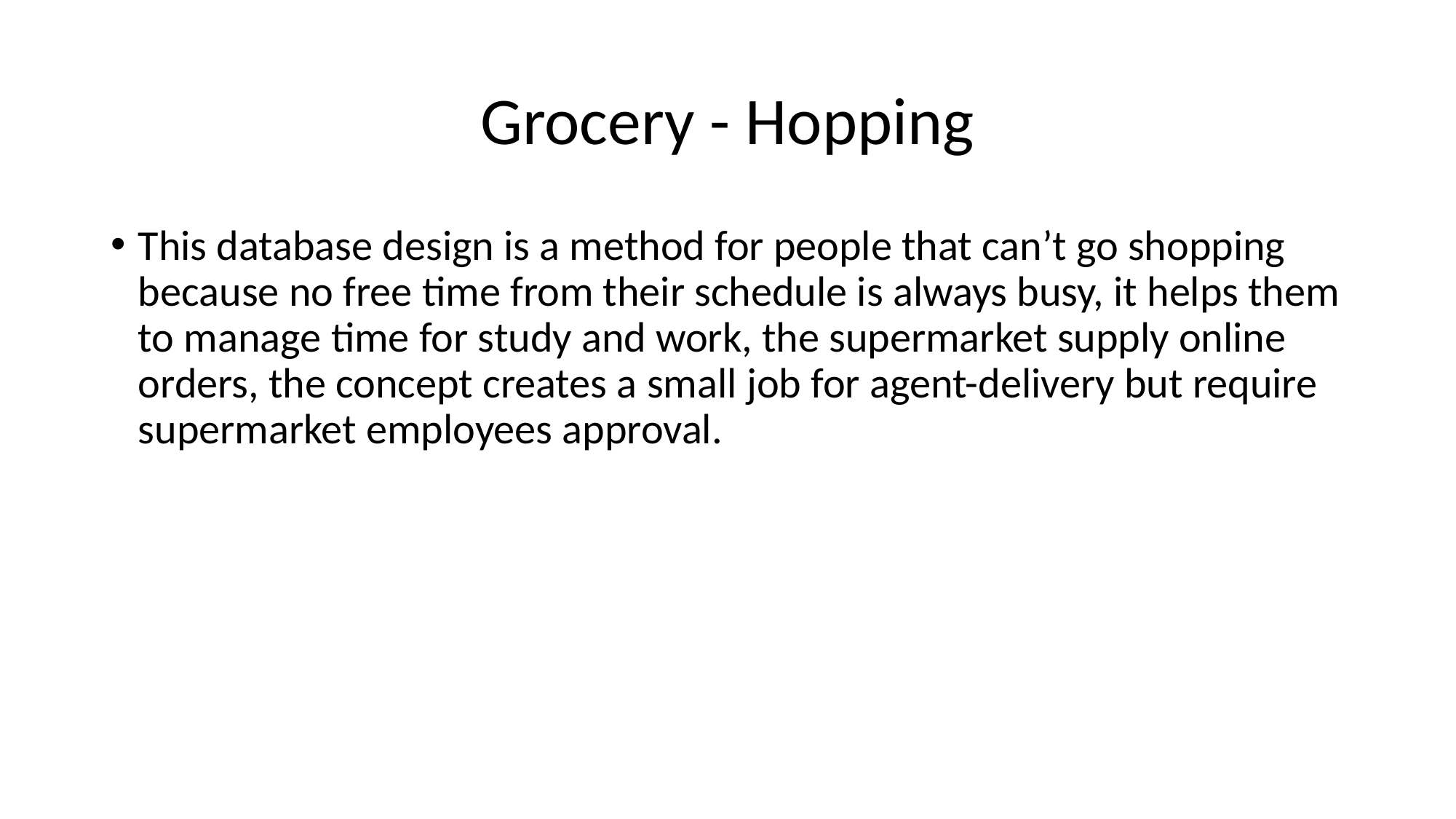

# Grocery - Hopping
This database design is a method for people that can’t go shopping because no free time from their schedule is always busy, it helps them to manage time for study and work, the supermarket supply online orders, the concept creates a small job for agent-delivery but require supermarket employees approval.